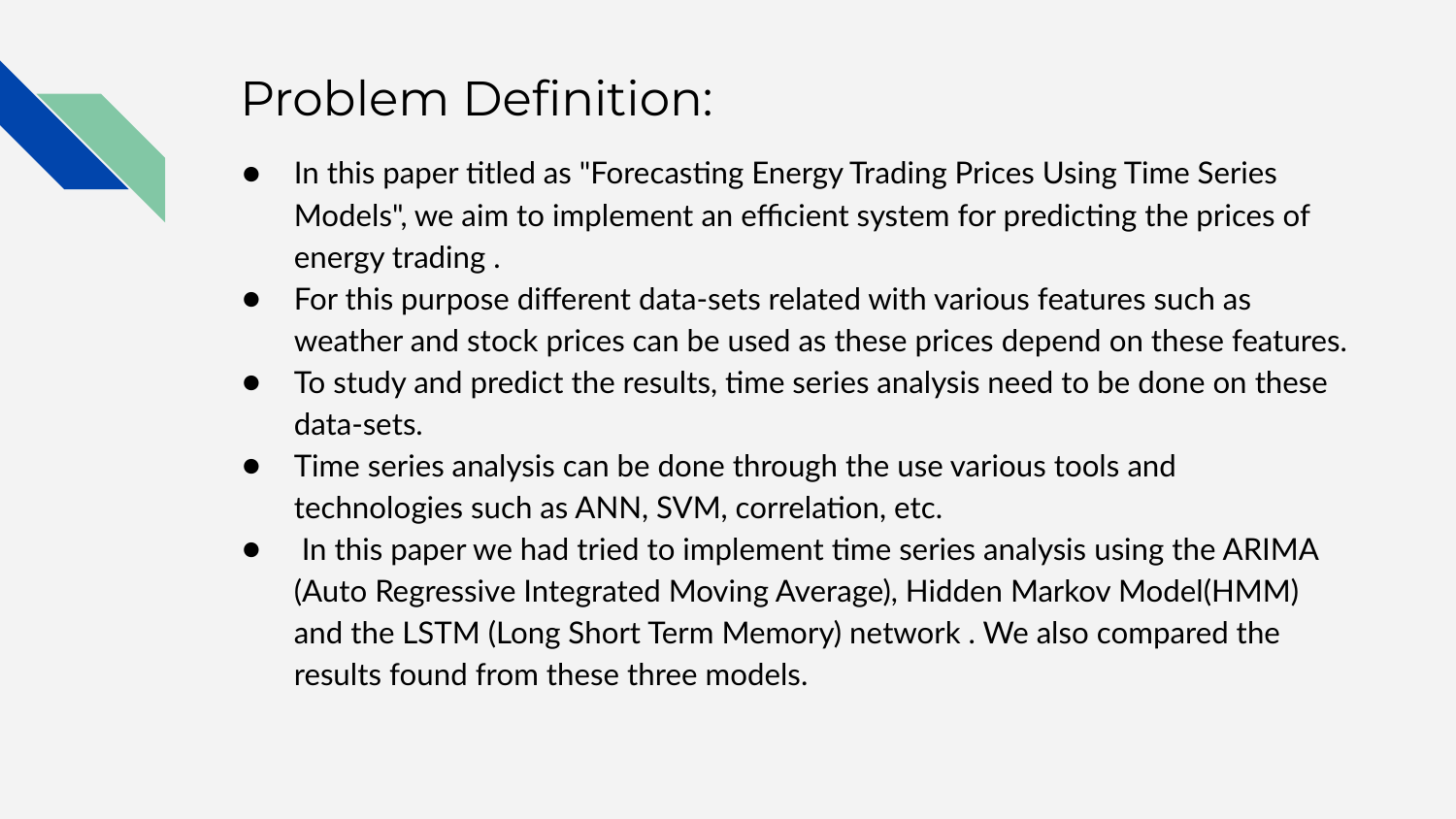

# Problem Definition:
In this paper titled as "Forecasting Energy Trading Prices Using Time Series Models", we aim to implement an efficient system for predicting the prices of energy trading .
For this purpose different data-sets related with various features such as weather and stock prices can be used as these prices depend on these features.
To study and predict the results, time series analysis need to be done on these data-sets.
Time series analysis can be done through the use various tools and technologies such as ANN, SVM, correlation, etc.
 In this paper we had tried to implement time series analysis using the ARIMA (Auto Regressive Integrated Moving Average), Hidden Markov Model(HMM) and the LSTM (Long Short Term Memory) network . We also compared the results found from these three models.